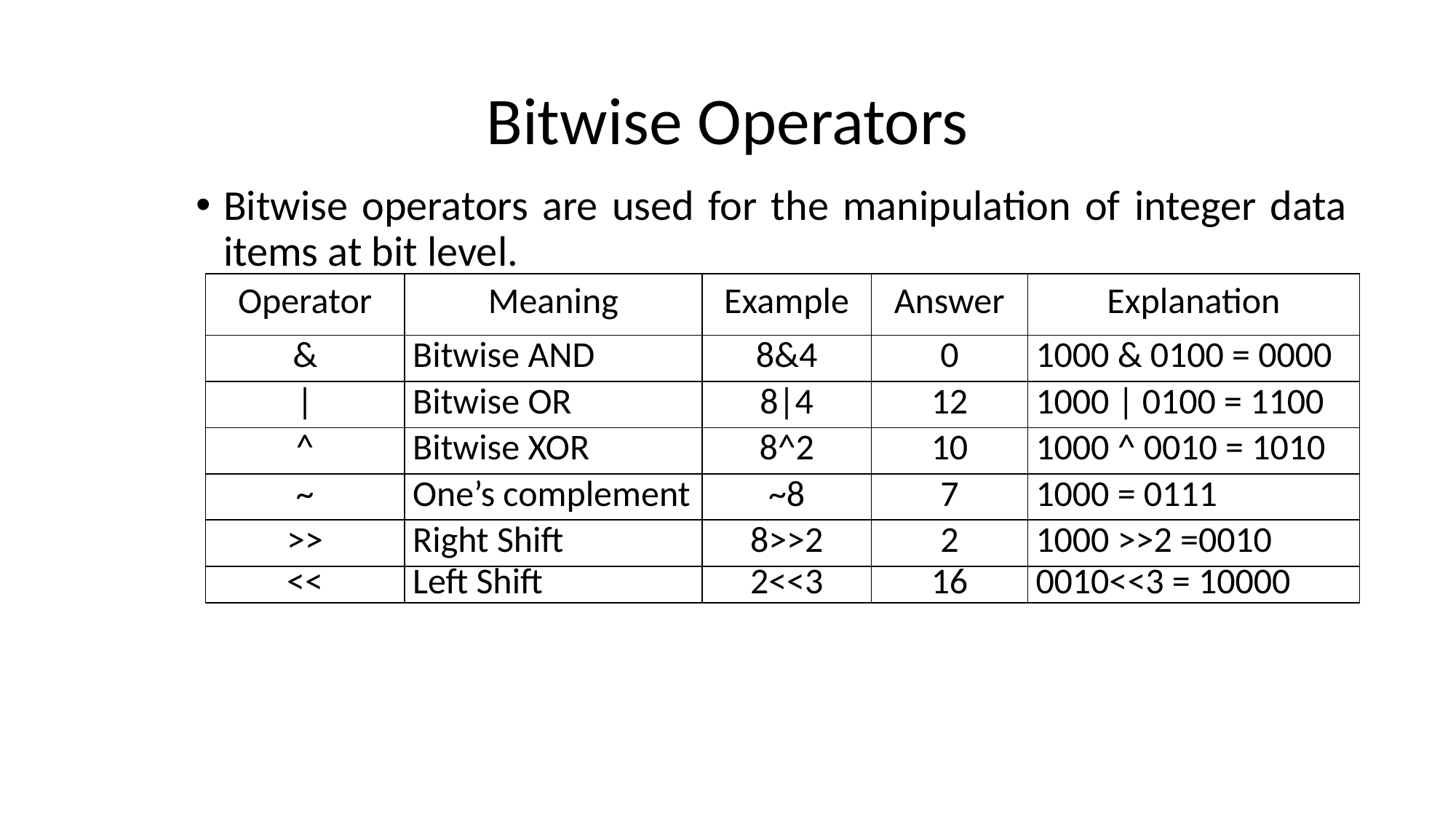

# Bitwise Operators
Bitwise operators are used for the manipulation of integer data items at bit level.
| Operator | Meaning | Example | Answer | Explanation |
| --- | --- | --- | --- | --- |
| & | Bitwise AND | 8&4 | 0 | 1000 & 0100 = 0000 |
| | | Bitwise OR | 8|4 | 12 | 1000 | 0100 = 1100 |
| ^ | Bitwise XOR | 8^2 | 10 | 1000 ^ 0010 = 1010 |
| ~ | One’s complement | ~8 | 7 | 1000 = 0111 |
| >> | Right Shift | 8>>2 | 2 | 1000 >>2 =0010 |
| << | Left Shift | 2<<3 | 16 | 0010<<3 = 10000 |